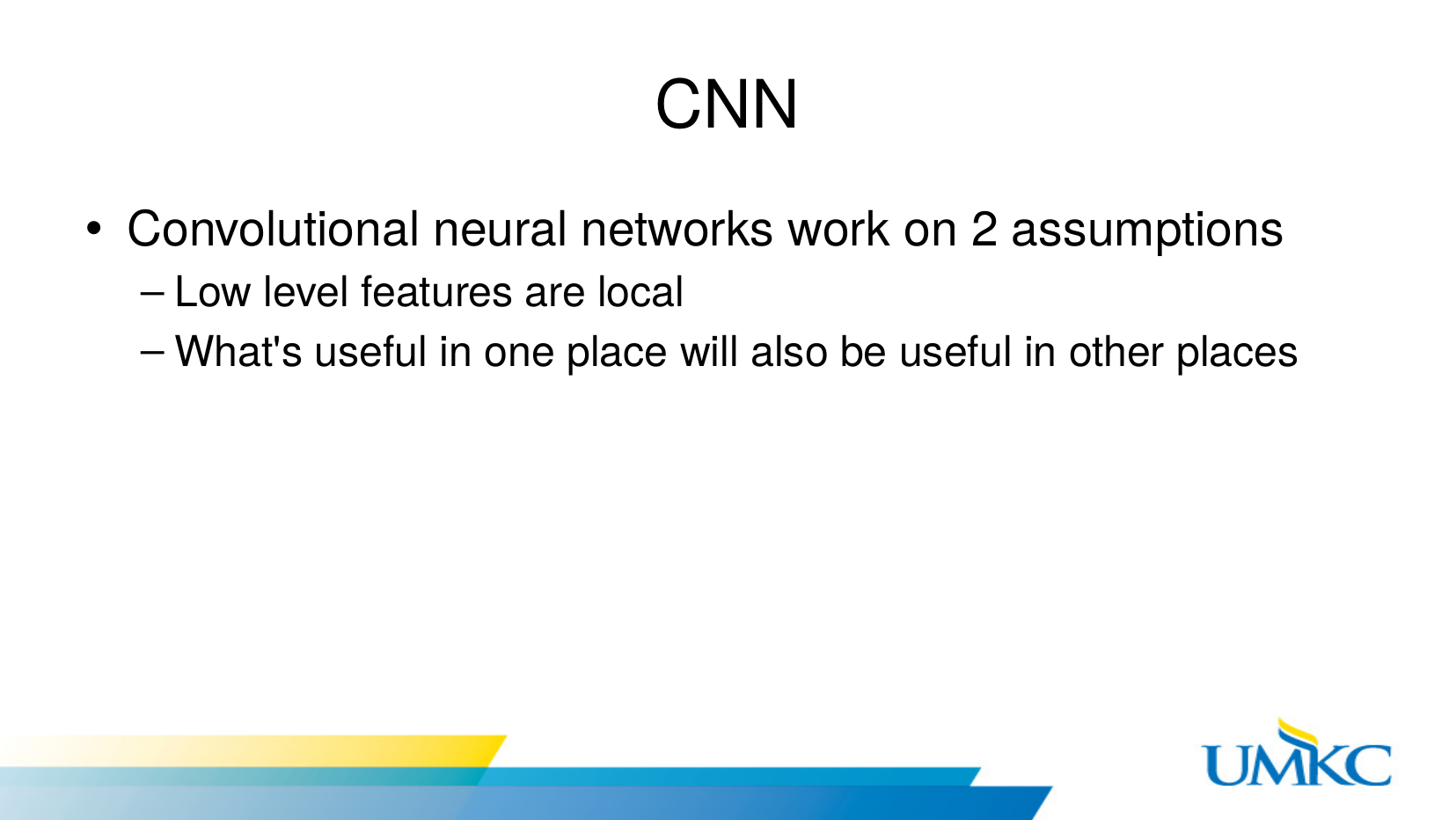

# CNN
Convolutional neural networks work on 2 assumptions
Low level features are local
What's useful in one place will also be useful in other places